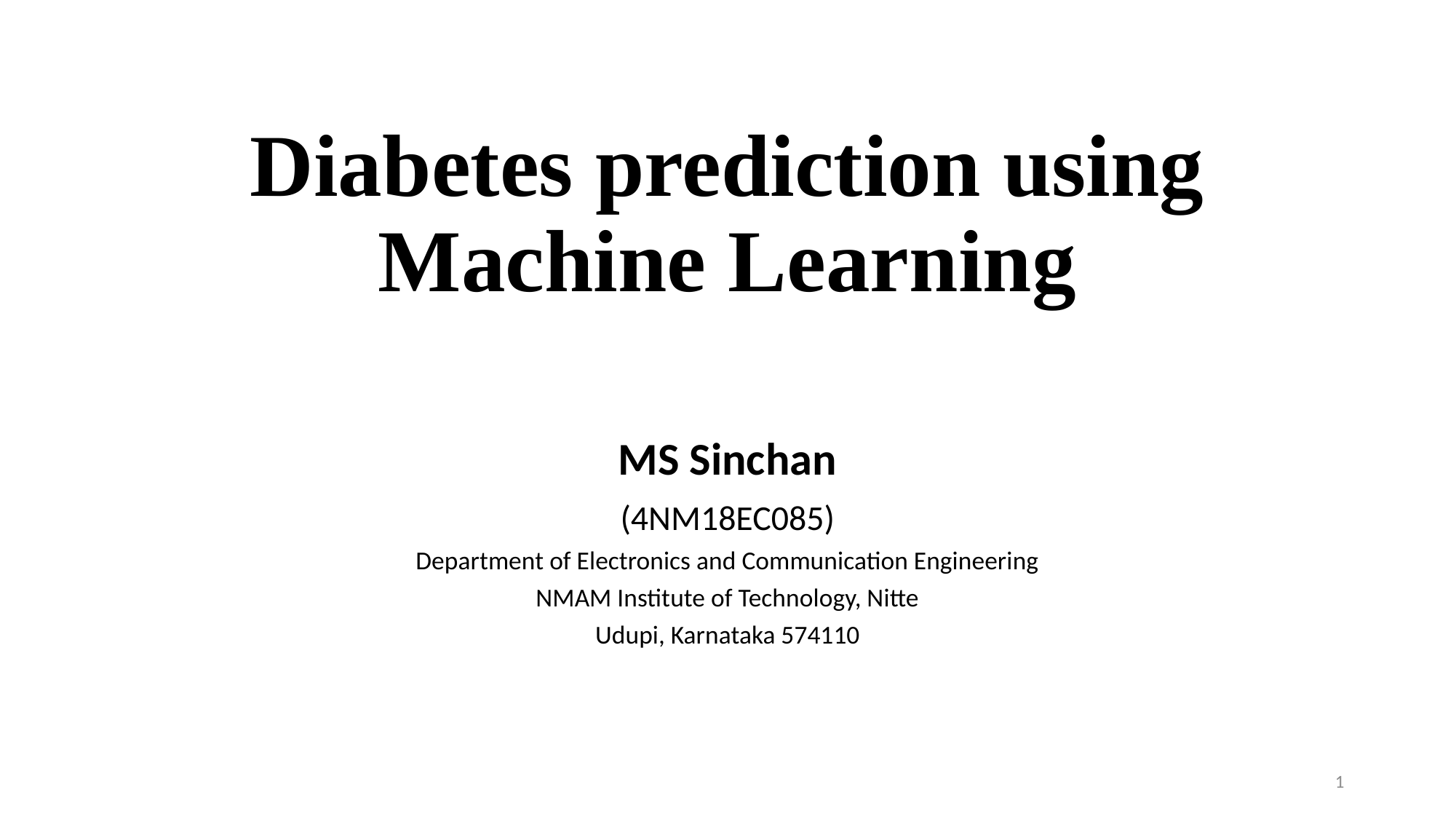

# Diabetes prediction using Machine Learning
MS Sinchan
(4NM18EC085)
 Department of Electronics and Communication Engineering
NMAM Institute of Technology, Nitte
Udupi, Karnataka 574110
1